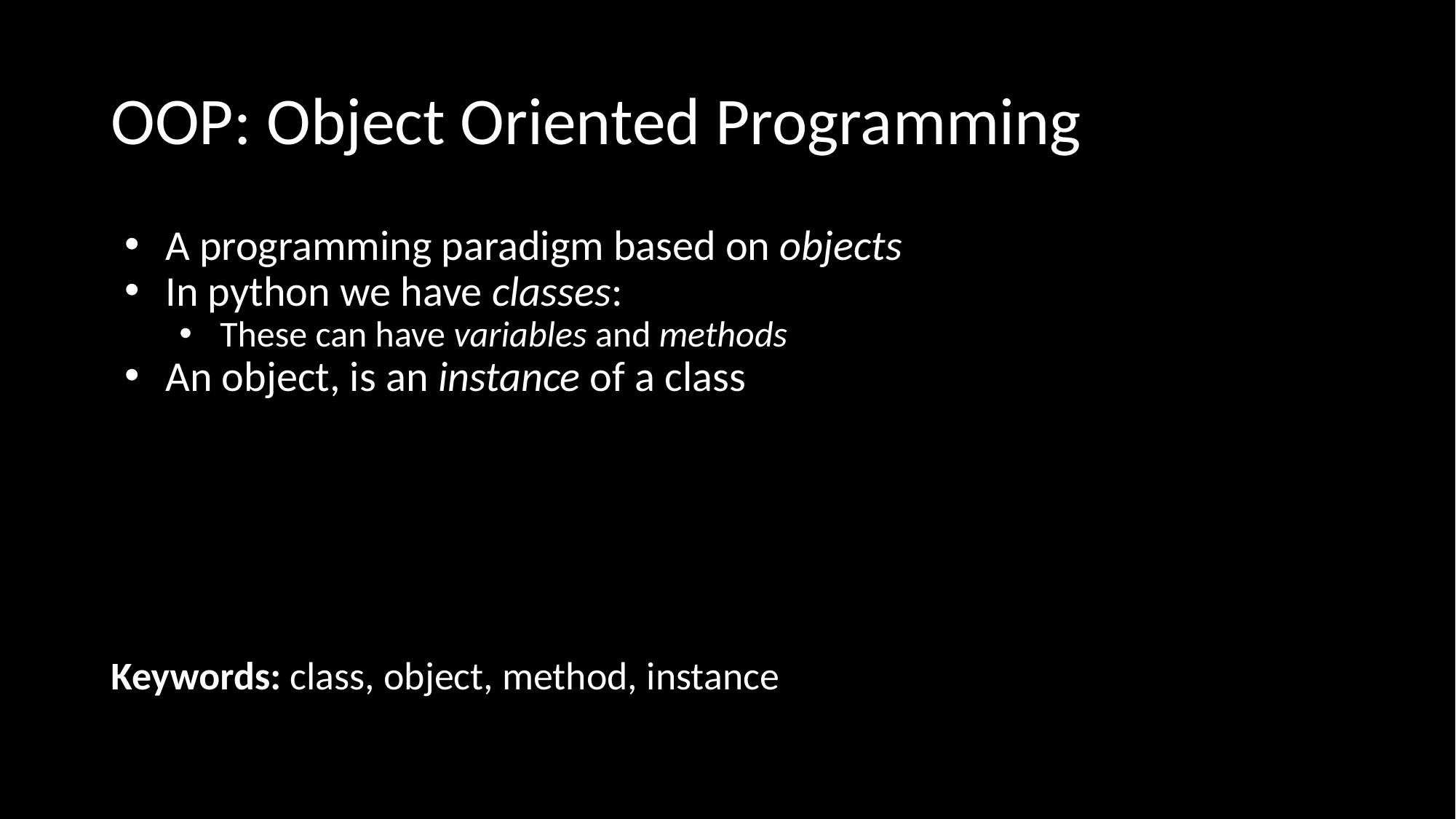

# OOP: Object Oriented Programming
A programming paradigm based on objects
In python we have classes:
These can have variables and methods
An object, is an instance of a class
Keywords: class, object, method, instance